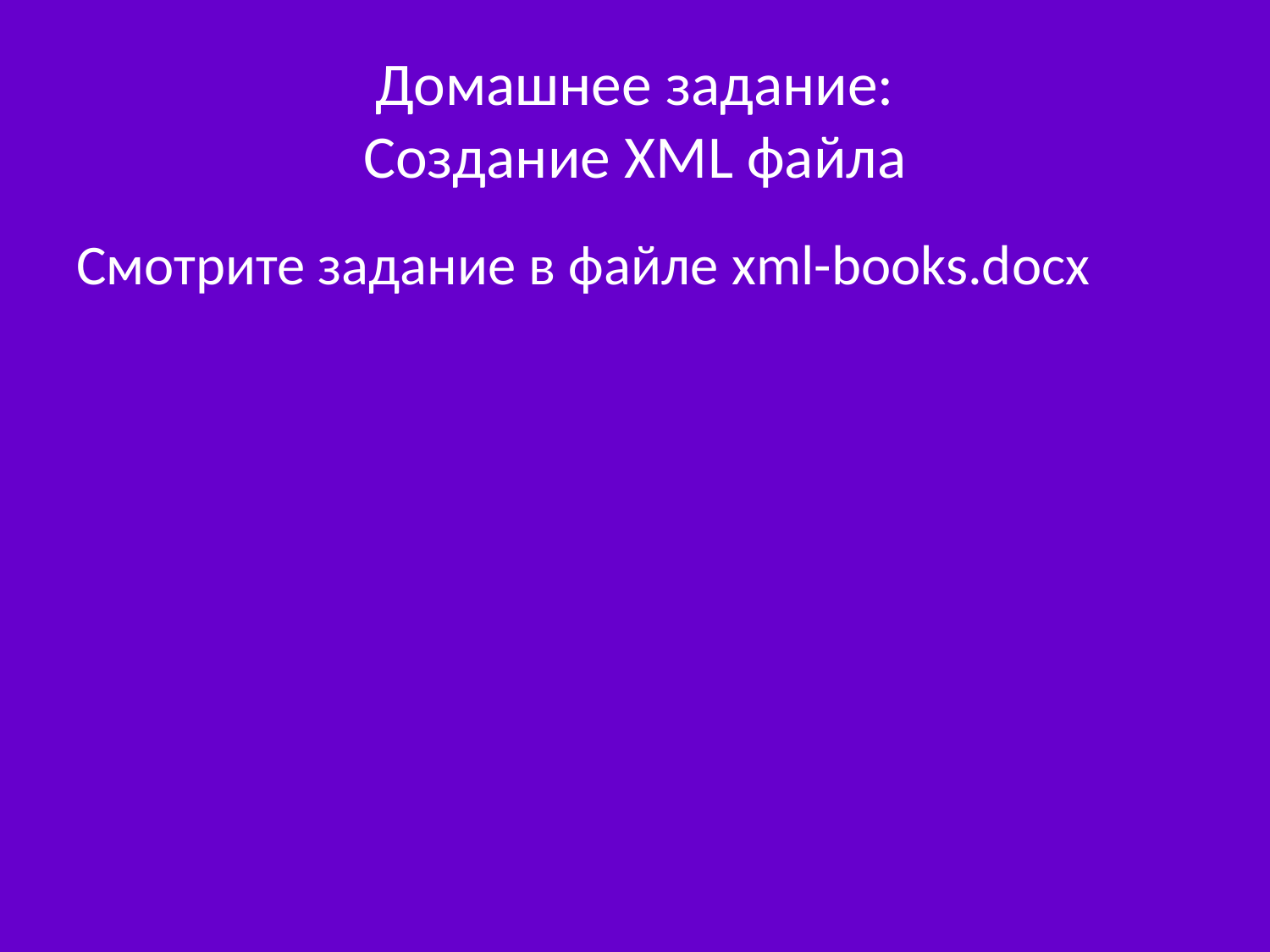

# Домашнее задание: Создание XML файла
Смотрите задание в файле xml-books.docx